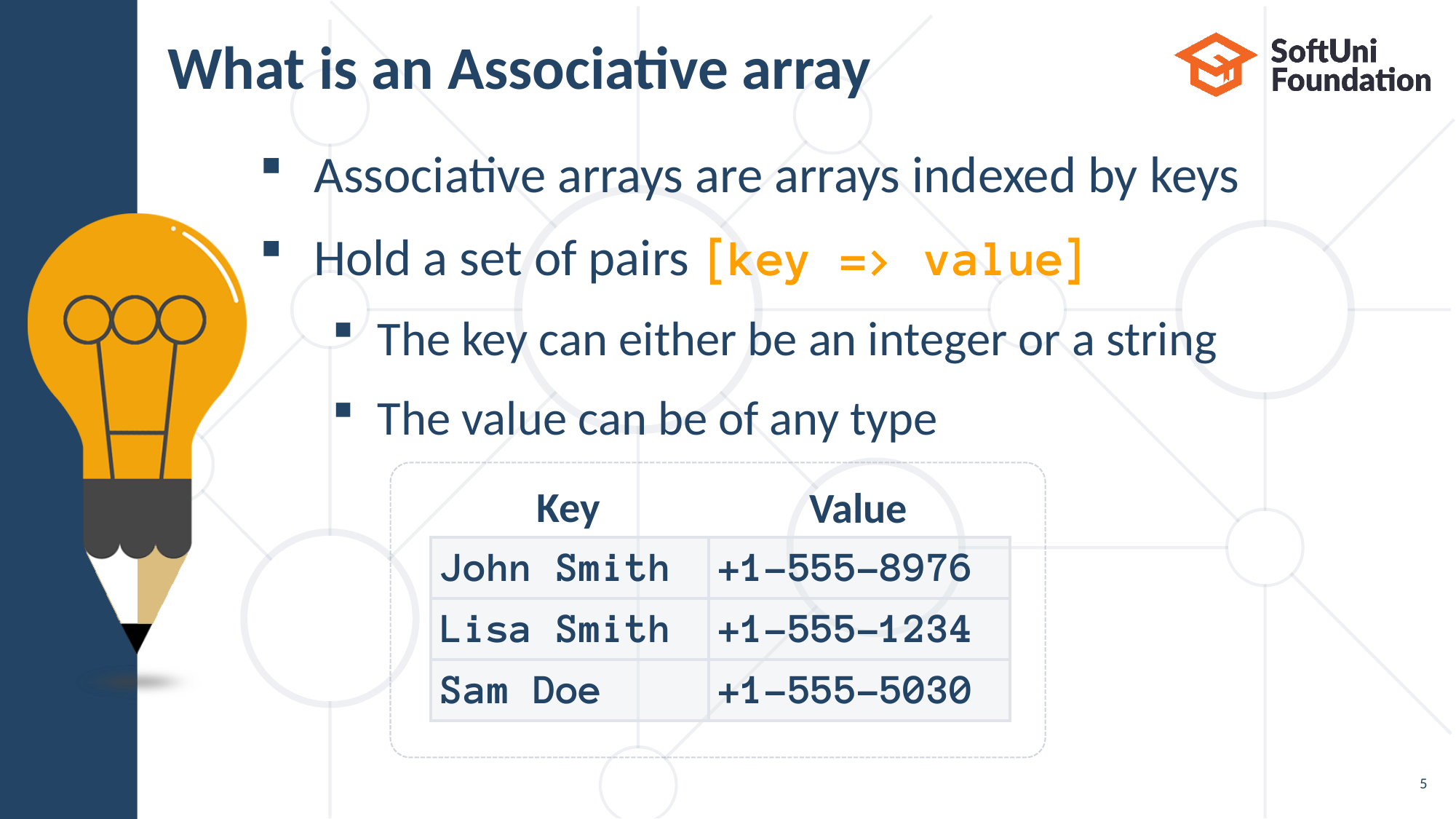

# What is an Associative array
Associative arrays are arrays indexed by keys
Hold a set of pairs [key => value]
The key can either be an integer or a string
The value can be of any type

Key
Value
| John Smith | +1-555-8976 |
| --- | --- |
| Lisa Smith | +1-555-1234 |
| Sam Doe | +1-555-5030 |
5